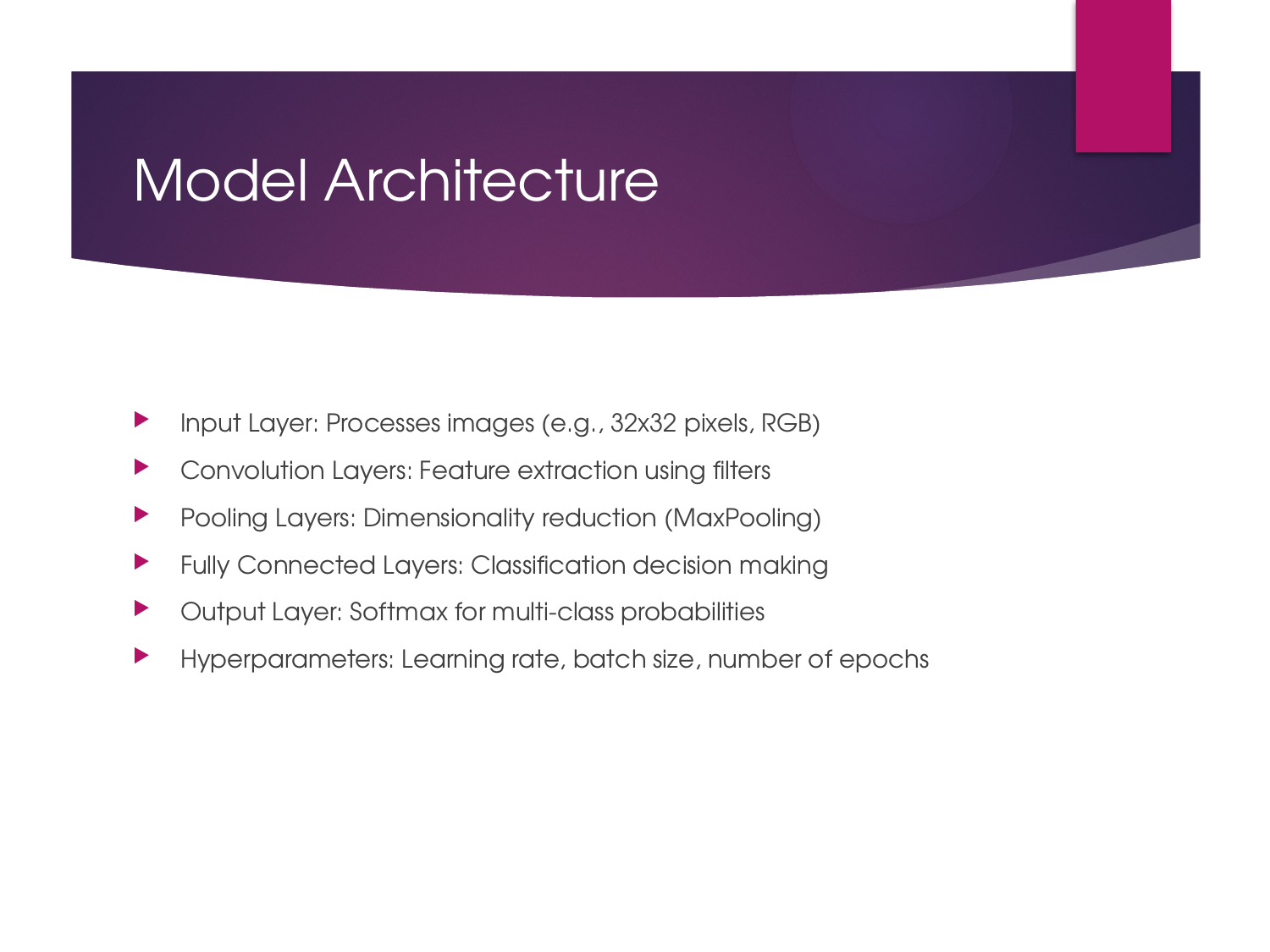

# Model Architecture

Input Layer: Processes images (e.g., 32x32 pixels, RGB)
Convolution Layers: Feature extraction using filters
Pooling Layers: Dimensionality reduction (MaxPooling)
Fully Connected Layers: Classification decision making
Output Layer: Softmax for multi-class probabilities
Hyperparameters: Learning rate, batch size, number of epochs